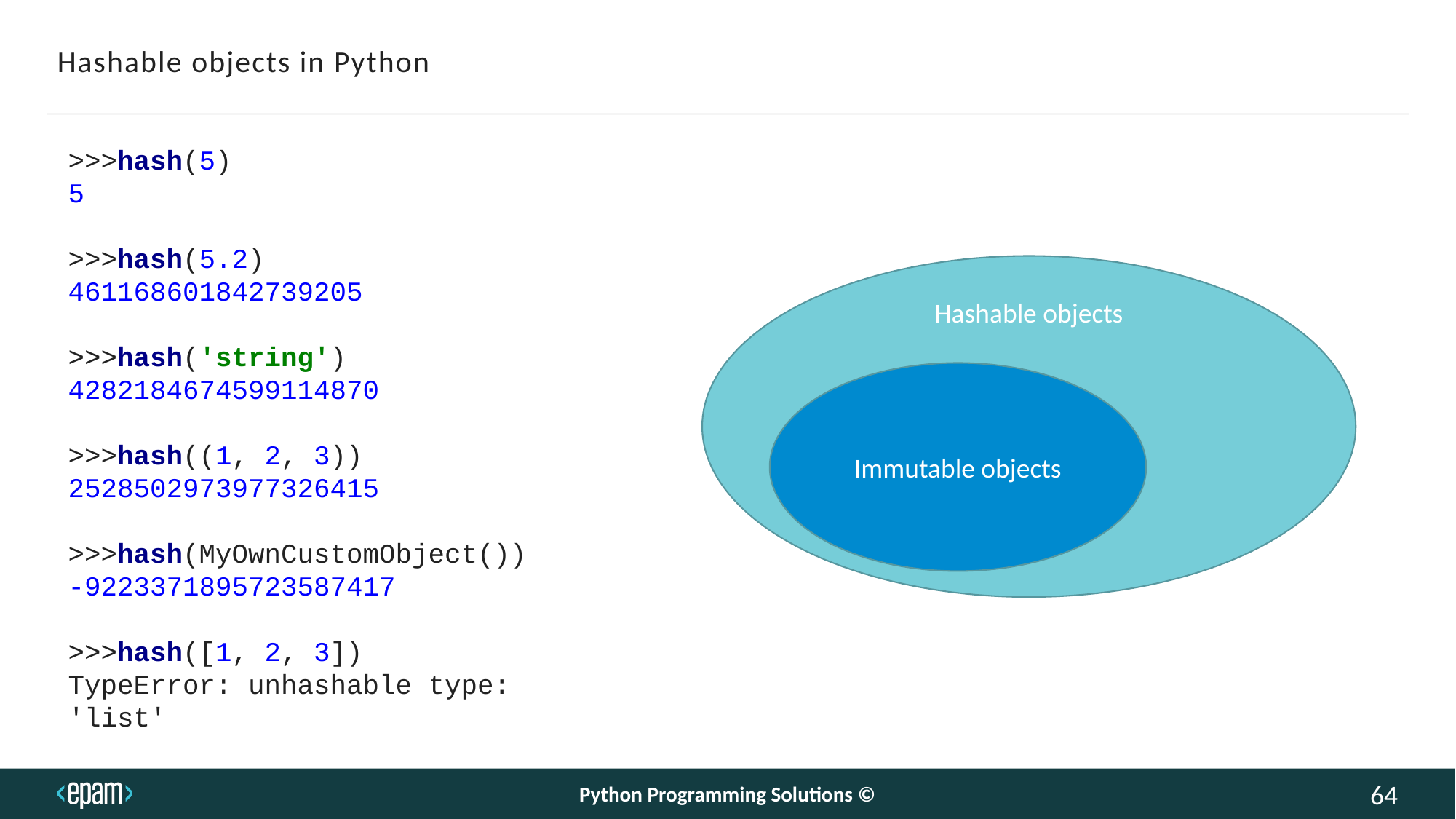

# Hashable objects in Python
>>>hash(5)
5

>>>hash(5.2)
461168601842739205

>>>hash('string')
4282184674599114870

>>>hash((1, 2, 3))
2528502973977326415

>>>hash(MyOwnCustomObject())
-9223371895723587417

>>>hash([1, 2, 3])
TypeError: unhashable type:
'list'
Hashable objects

Immutable objects
Python Programming Solutions ©
64